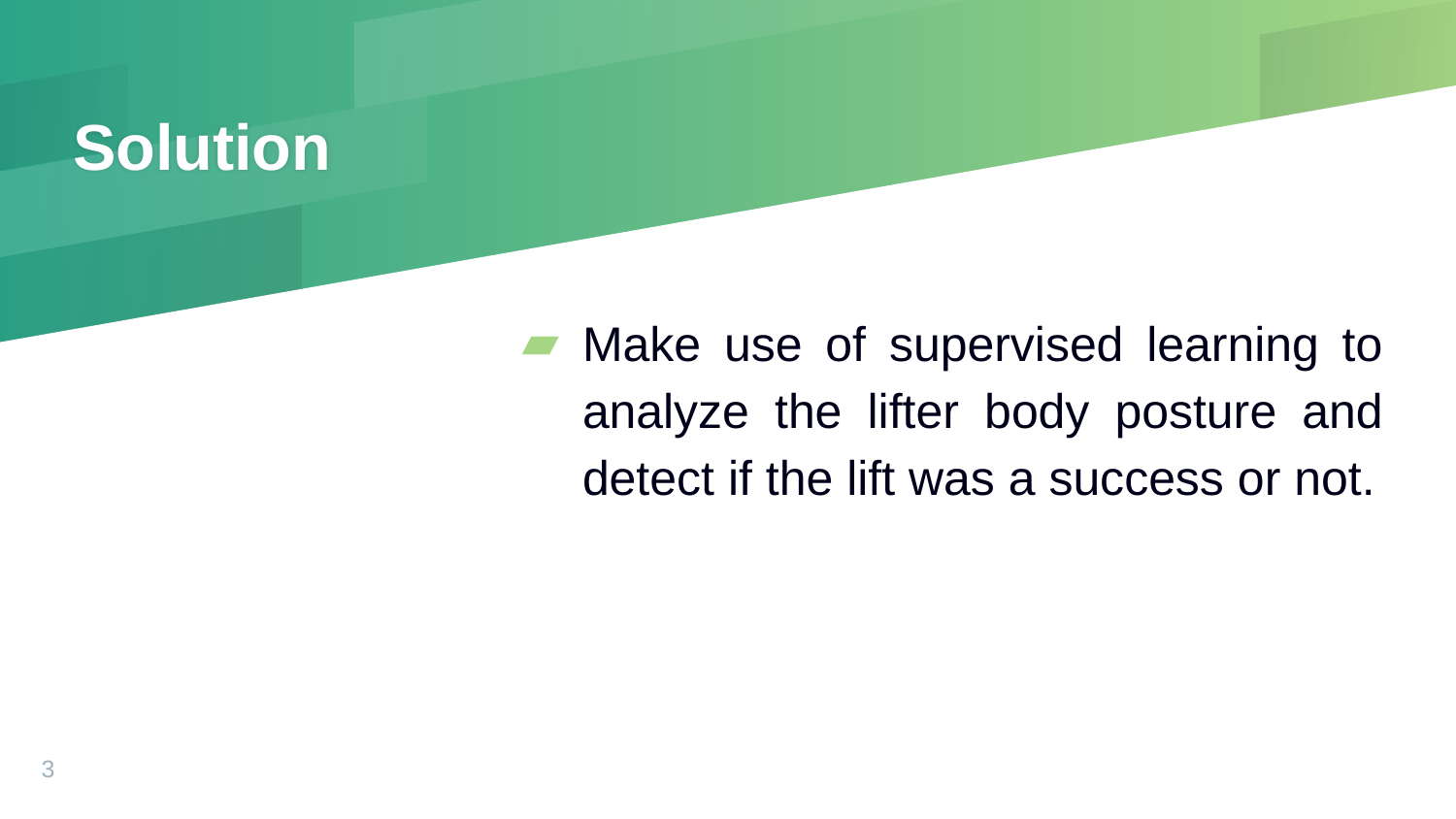

# Solution
Make use of supervised learning to analyze the lifter body posture and detect if the lift was a success or not.

3